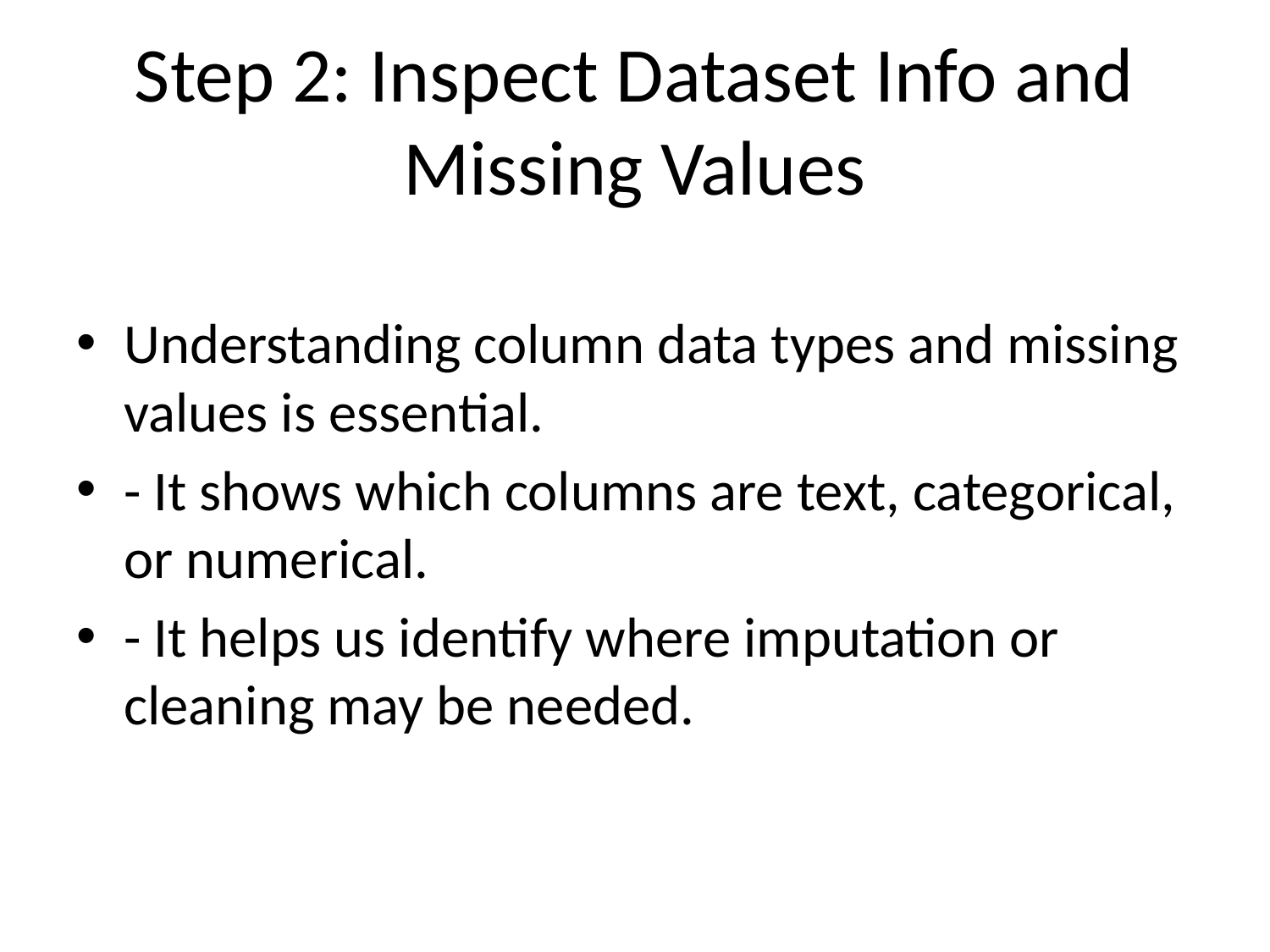

# Step 2: Inspect Dataset Info and Missing Values

Understanding column data types and missing values is essential.
- It shows which columns are text, categorical, or numerical.
- It helps us identify where imputation or cleaning may be needed.